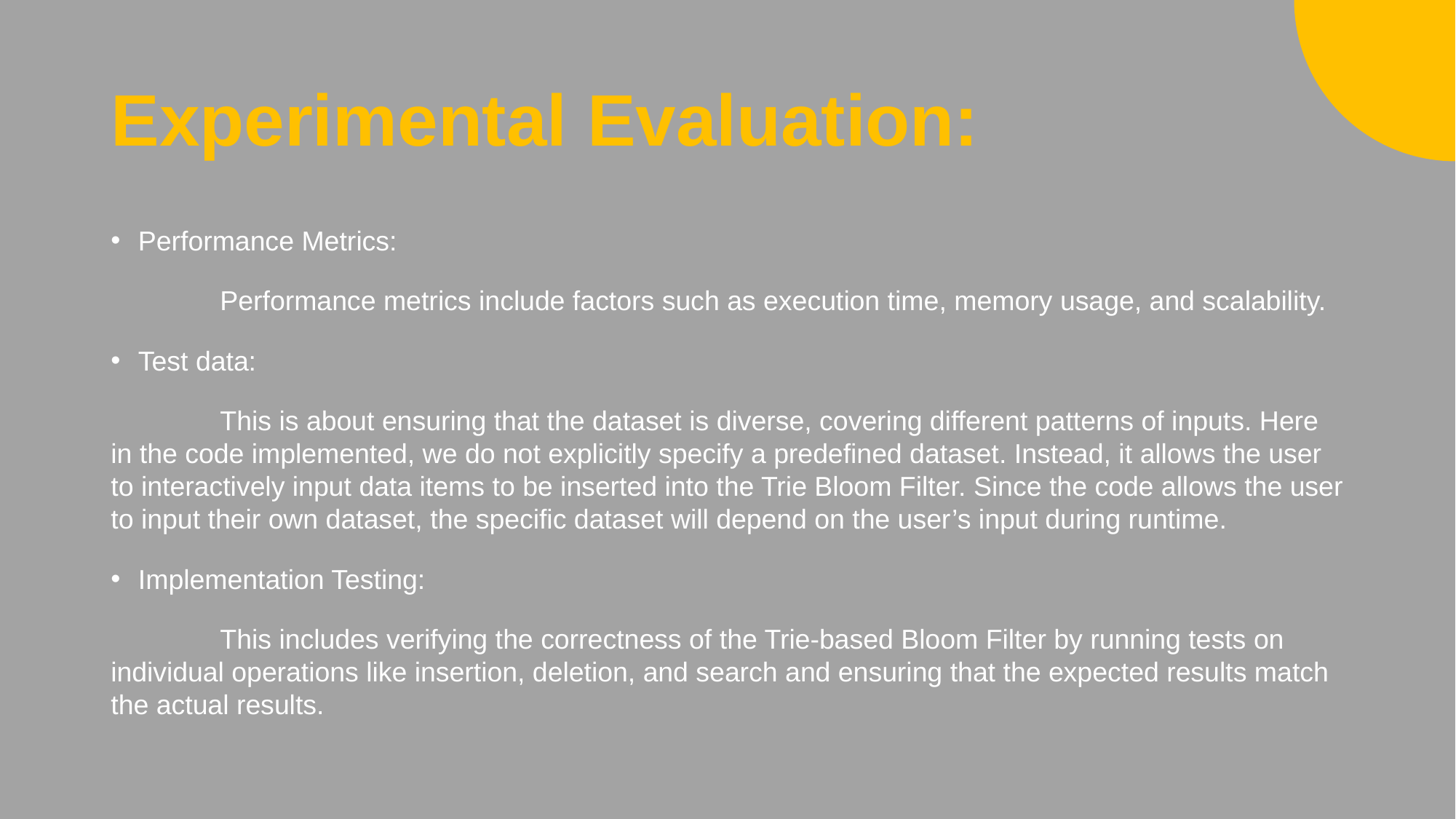

# Experimental Evaluation:
Performance Metrics:
	Performance metrics include factors such as execution time, memory usage, and scalability.
Test data:
	This is about ensuring that the dataset is diverse, covering different patterns of inputs. Here in the code implemented, we do not explicitly specify a predefined dataset. Instead, it allows the user to interactively input data items to be inserted into the Trie Bloom Filter. Since the code allows the user to input their own dataset, the specific dataset will depend on the user’s input during runtime.
Implementation Testing:
	This includes verifying the correctness of the Trie-based Bloom Filter by running tests on individual operations like insertion, deletion, and search and ensuring that the expected results match the actual results.